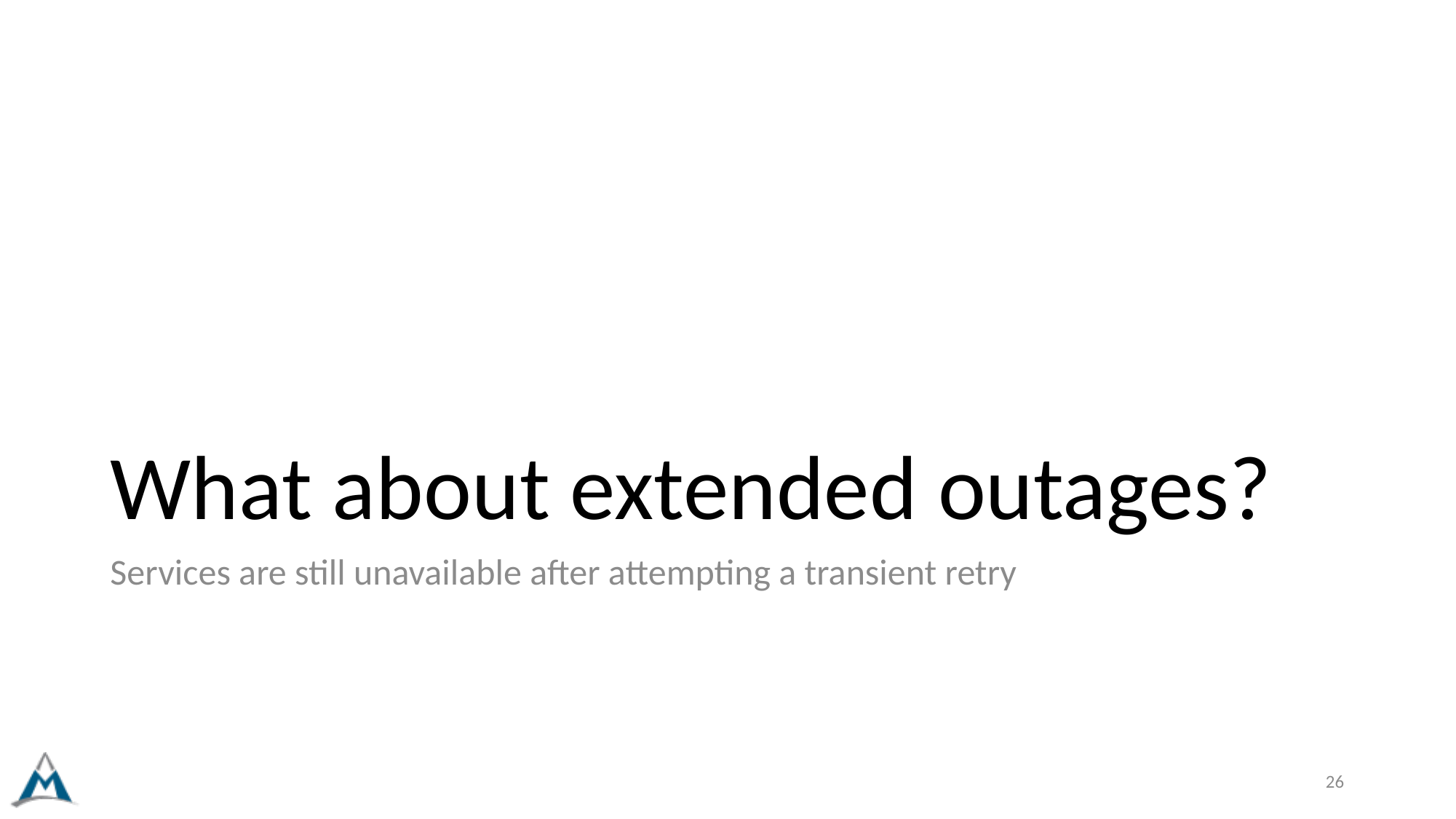

# What about extended outages?
Services are still unavailable after attempting a transient retry
26